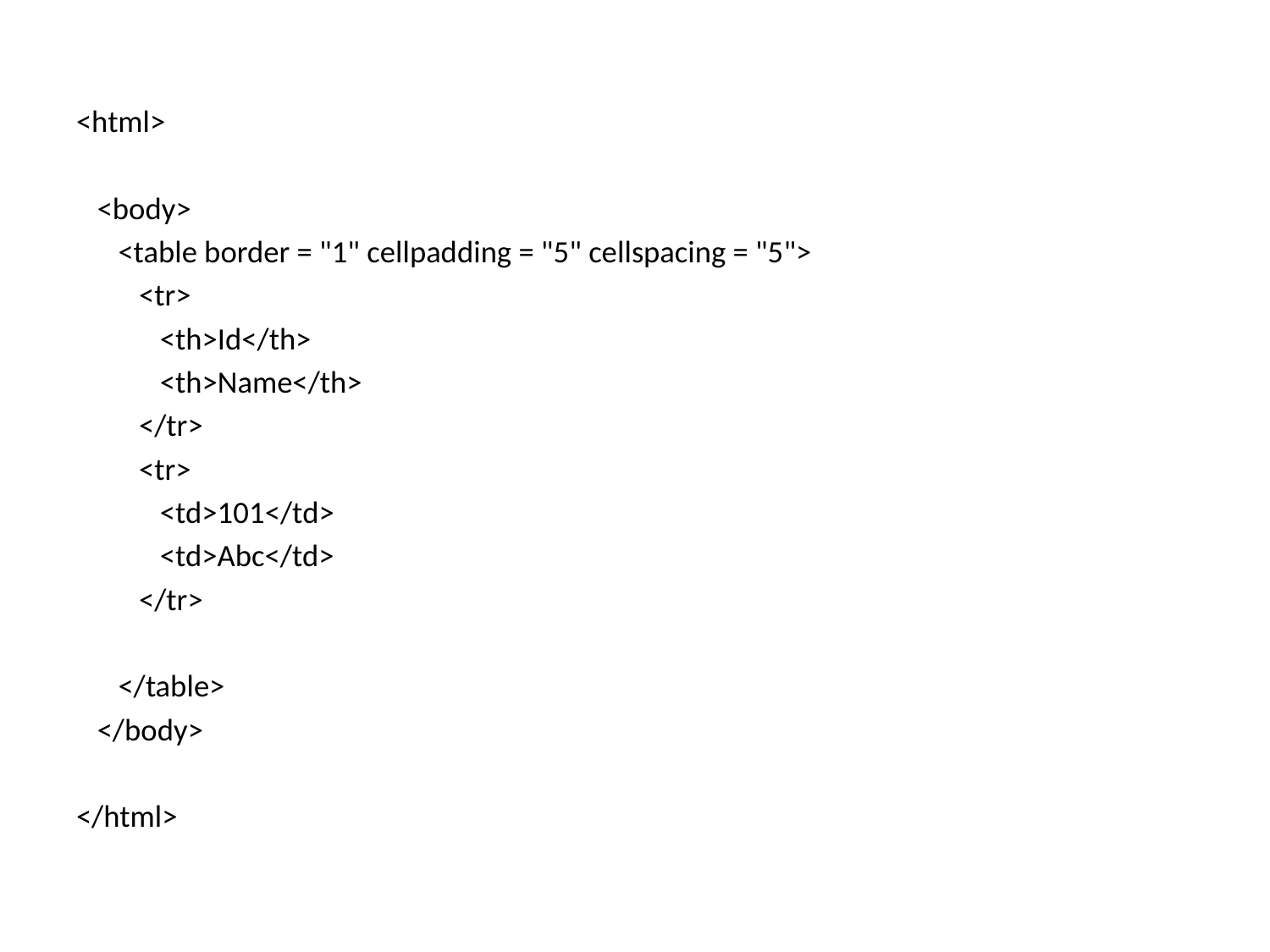

#
<html>

   <body>
      <table border = "1" cellpadding = "5" cellspacing = "5">
         <tr>
            <th>Id</th>
            <th>Name</th>
         </tr>
         <tr>
            <td>101</td>
            <td>Abc</td>
         </tr>

      </table>
   </body>

</html>